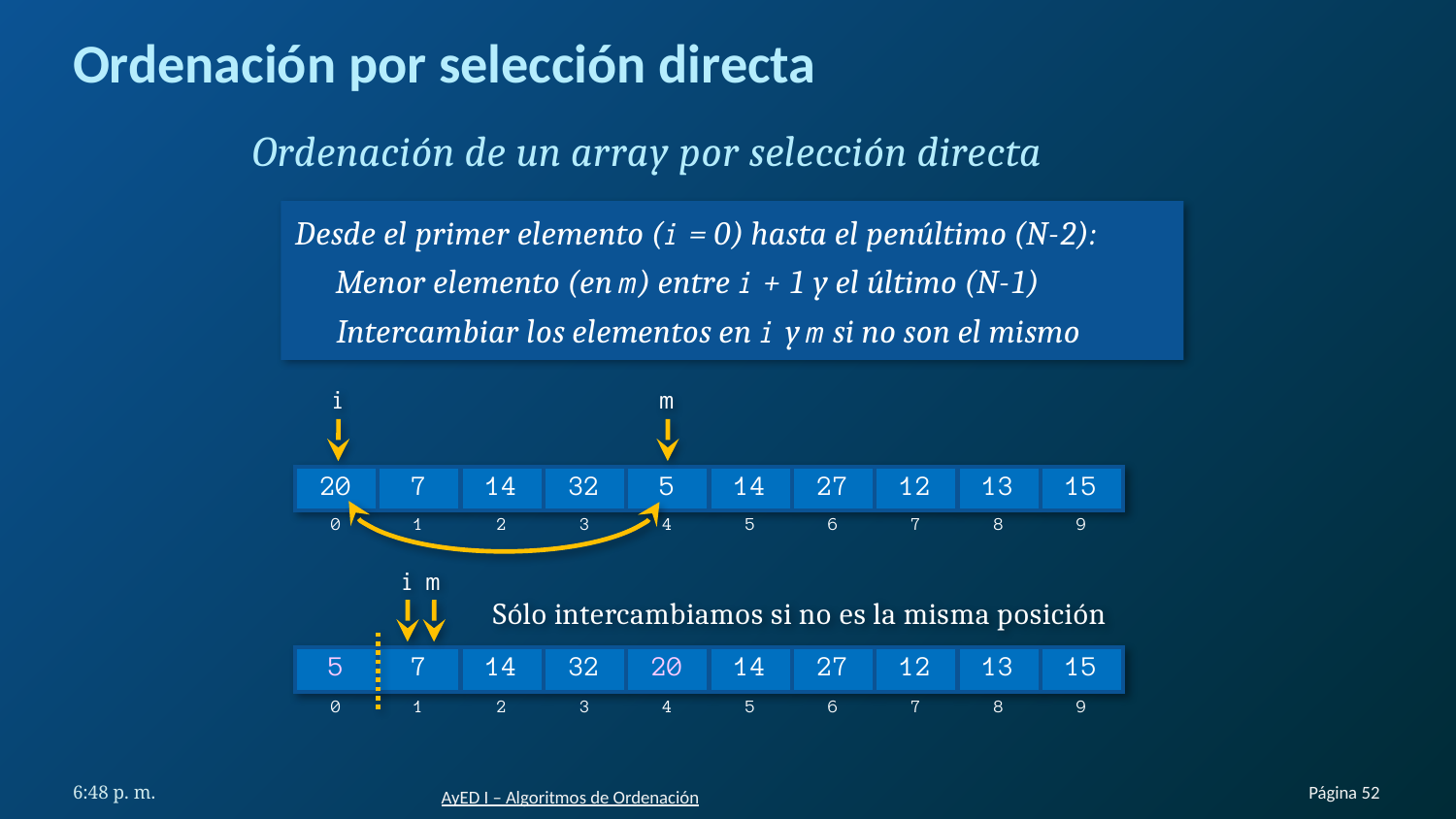

# Ordenación por selección directa
Ordenación de un array por selección directa
Desde el primer elemento (i = 0) hasta el penúltimo (N-2):
Menor elemento (en m) entre i + 1 y el último (N-1)
Intercambiar los elementos en i y m si no son el mismo

i
m
| 20 | 7 | 14 | 32 | 5 | 14 | 27 | 12 | 13 | 15 |
| --- | --- | --- | --- | --- | --- | --- | --- | --- | --- |
| 0 | 1 | 2 | 3 | 4 | 5 | 6 | 7 | 8 | 9 |
i
m
Sólo intercambiamos si no es la misma posición
| 5 | 7 | 14 | 32 | 20 | 14 | 27 | 12 | 13 | 15 |
| --- | --- | --- | --- | --- | --- | --- | --- | --- | --- |
| 0 | 1 | 2 | 3 | 4 | 5 | 6 | 7 | 8 | 9 |
6:48 p. m.
Página 52
AyED I – Algoritmos de Ordenación